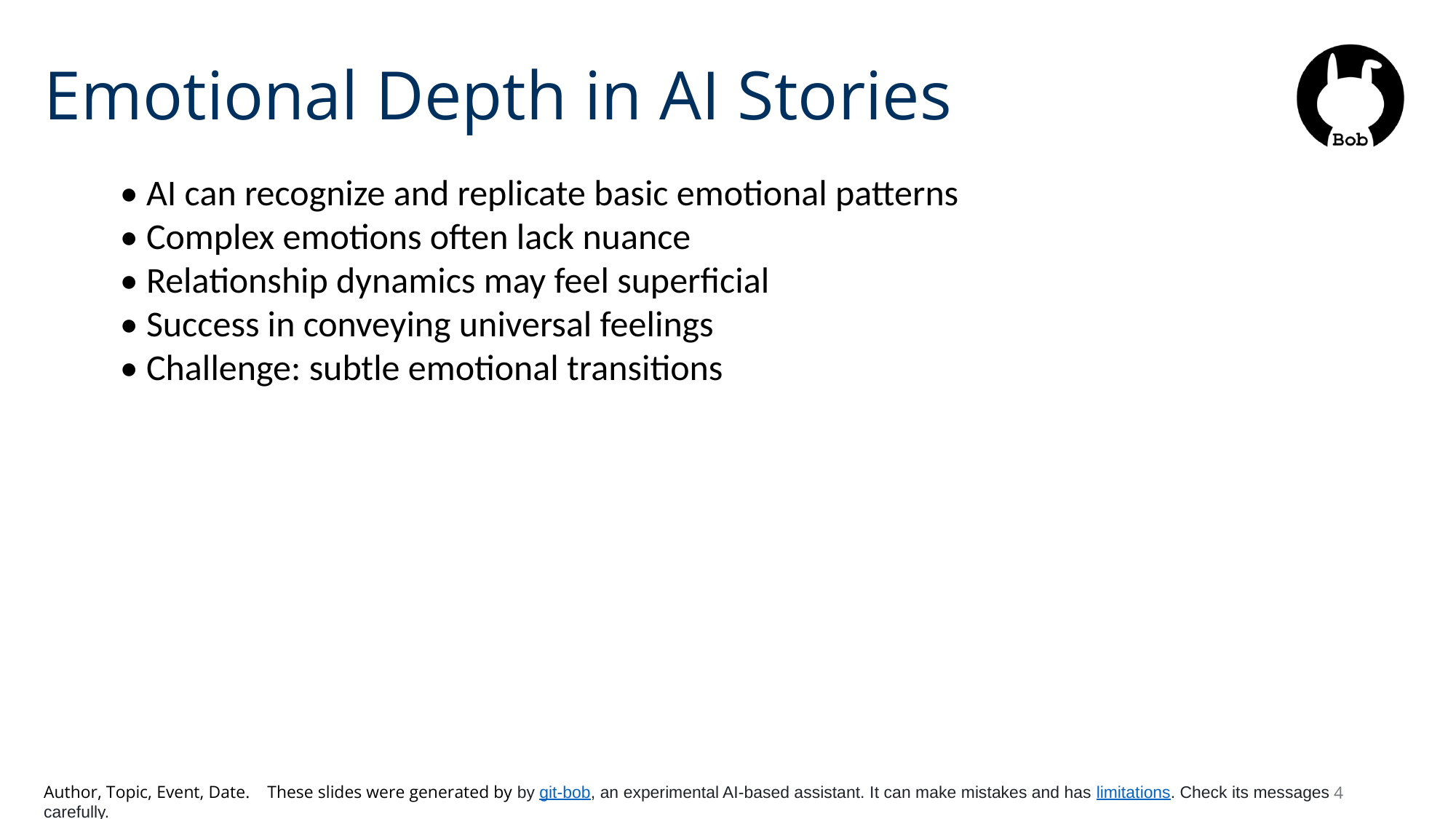

# Emotional Depth in AI Stories
• AI can recognize and replicate basic emotional patterns
• Complex emotions often lack nuance
• Relationship dynamics may feel superficial
• Success in conveying universal feelings
• Challenge: subtle emotional transitions